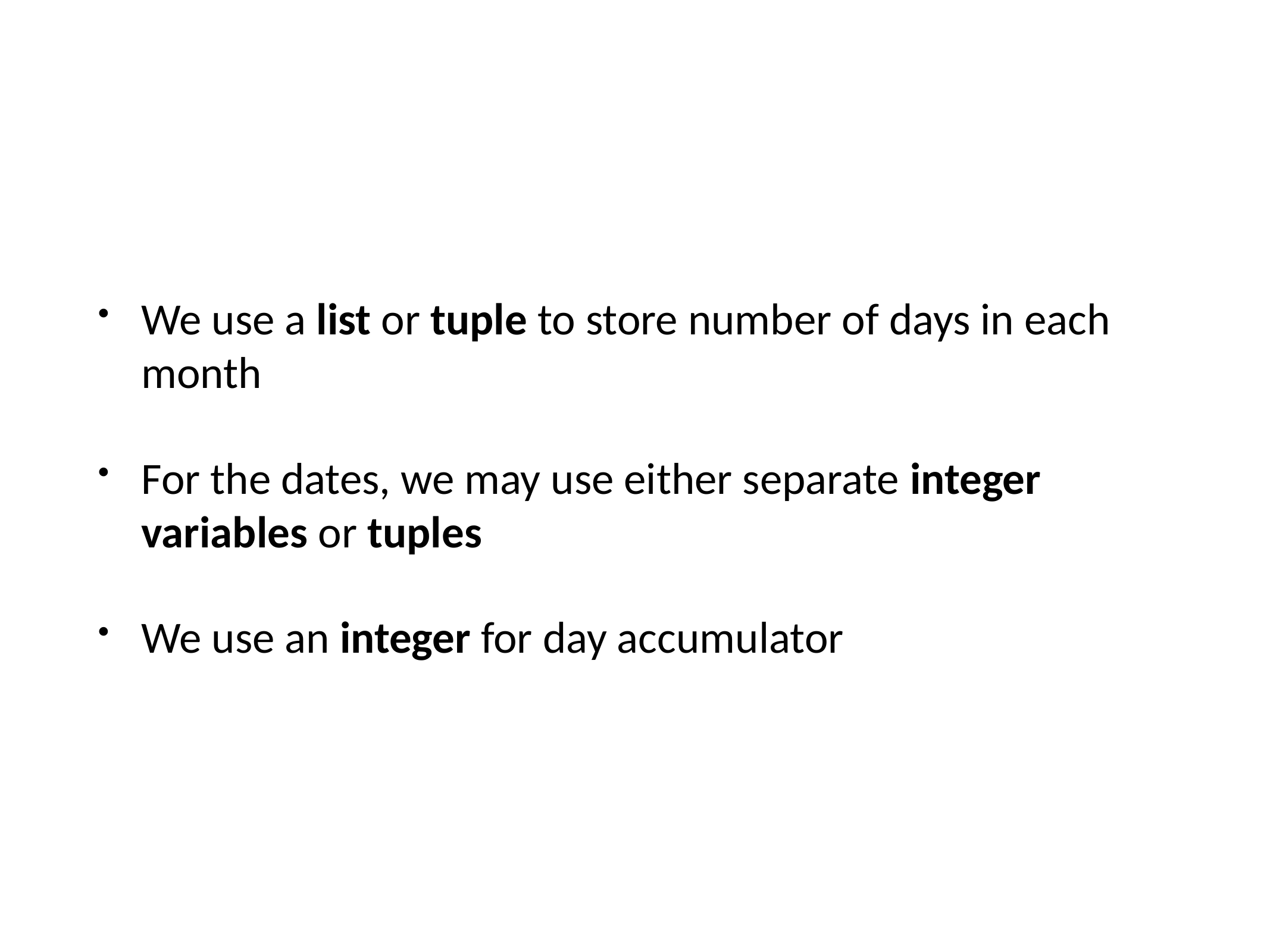

We use a list or tuple to store number of days in each month
For the dates, we may use either separate integer variables or tuples
We use an integer for day accumulator